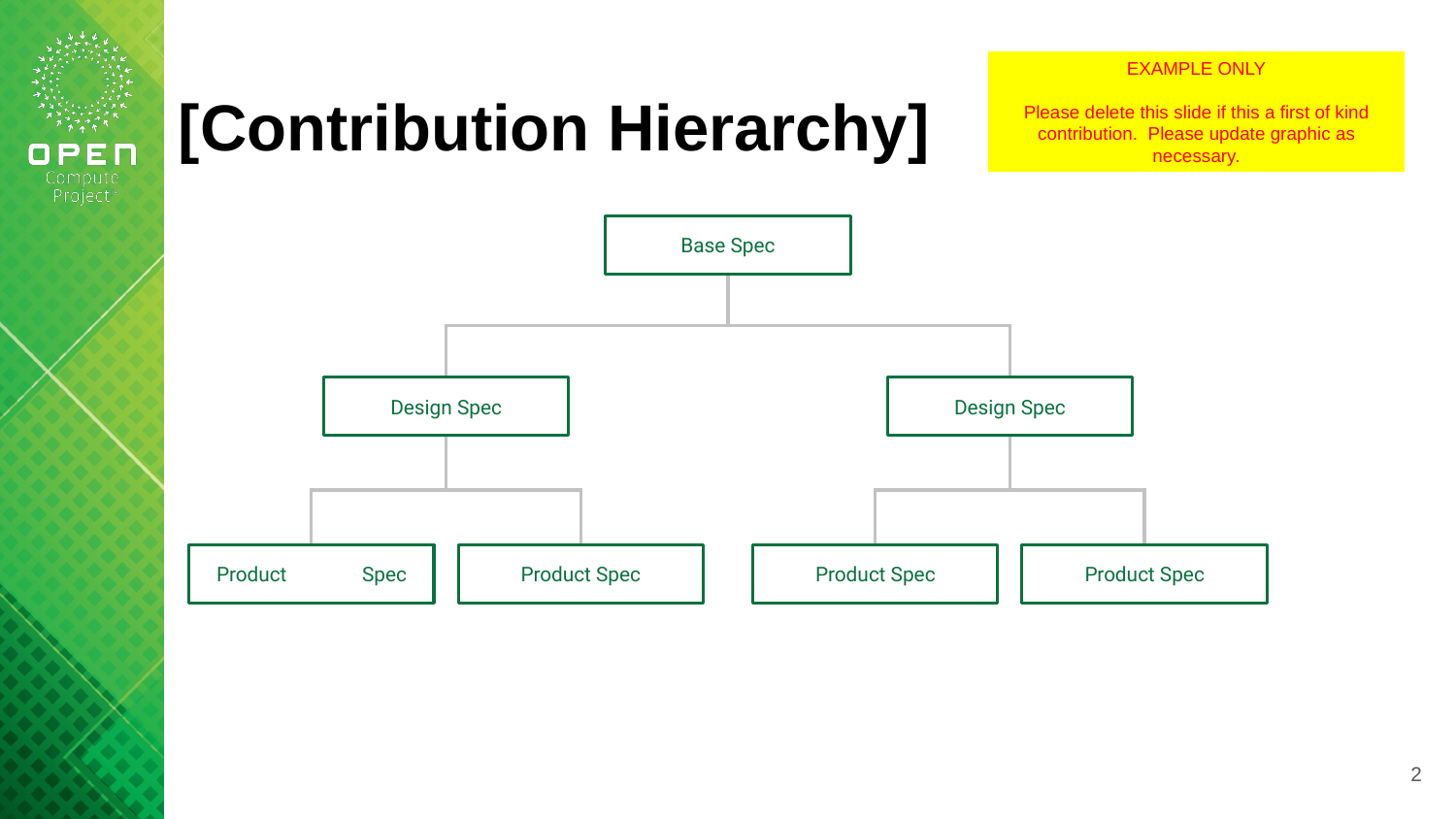

EXAMPLE ONLY

Please delete this slide if this a first of kind contribution.  Please update graphic as necessary.
# [Contribution Hierarchy]
Base Spec
Design Spec
Design Spec
Product	Spec
Product Spec
Product Spec
Product Spec
2